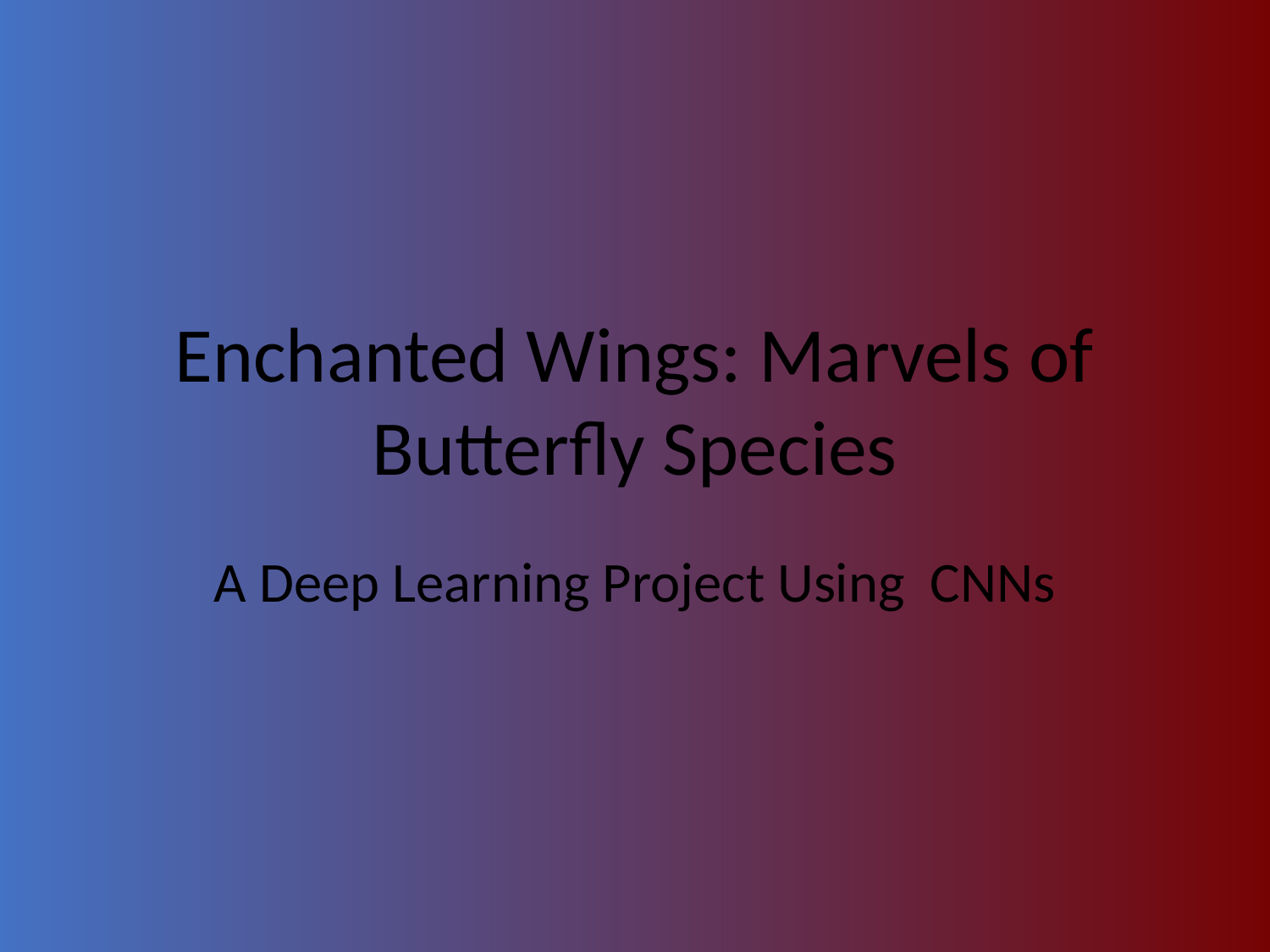

# Enchanted Wings: Marvels of Butterfly Species
A Deep Learning Project Using  CNNs